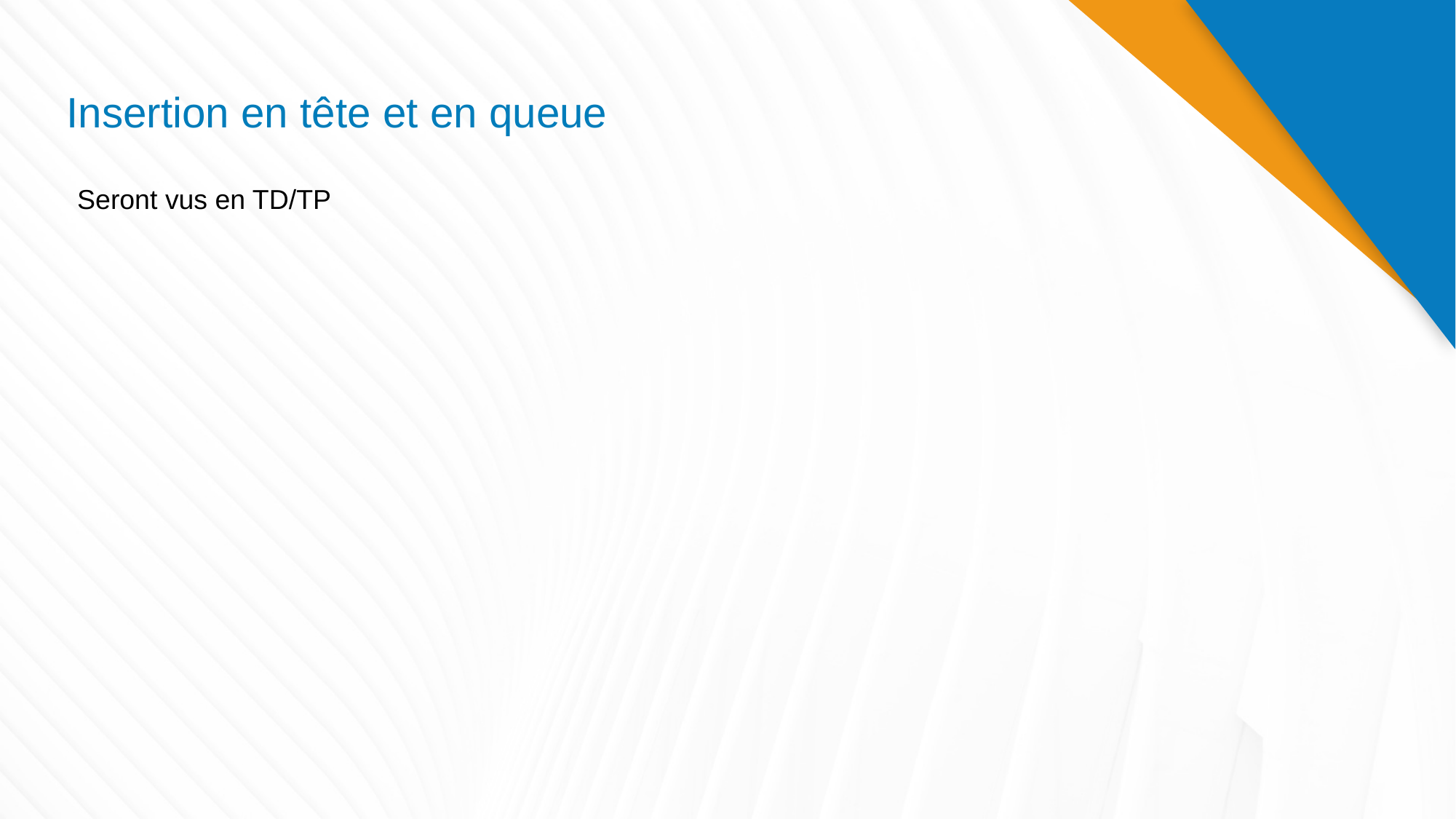

# Insertion en tête et en queue
Seront vus en TD/TP